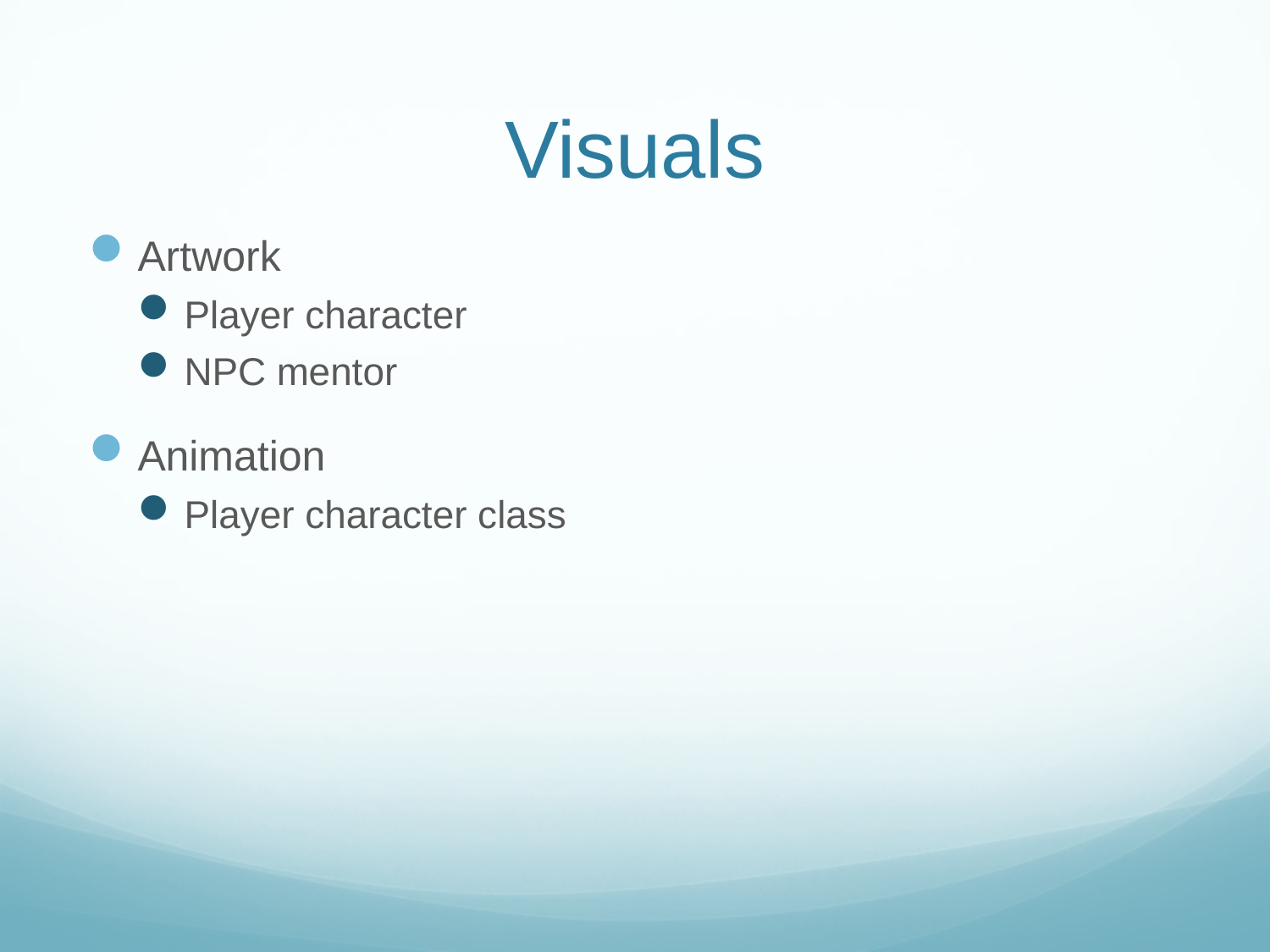

# Visuals
Artwork
Player character
NPC mentor
Animation
Player character class